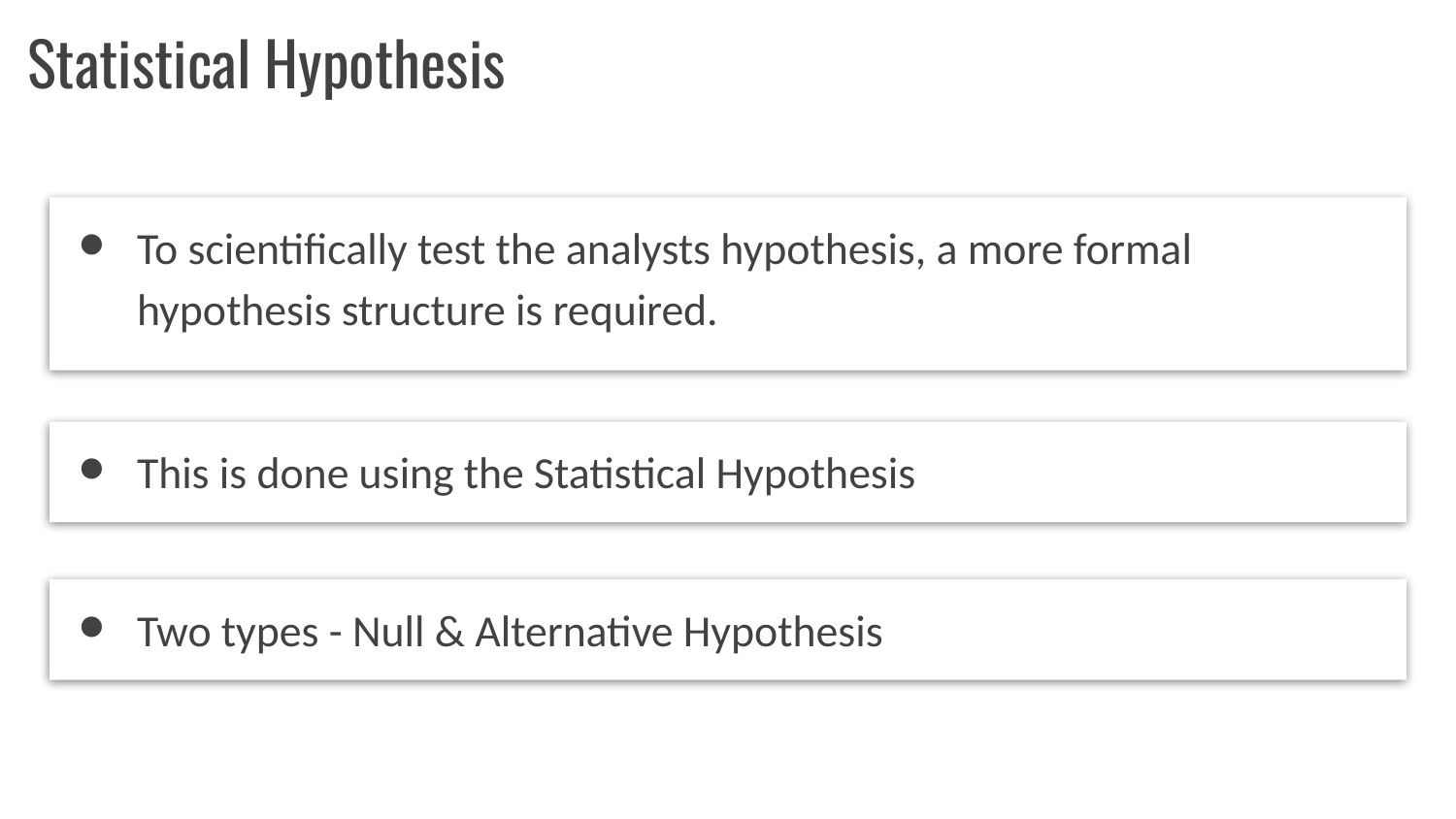

# Statistical Hypothesis
To scientifically test the analysts hypothesis, a more formal hypothesis structure is required.
This is done using the Statistical Hypothesis
Two types - Null & Alternative Hypothesis